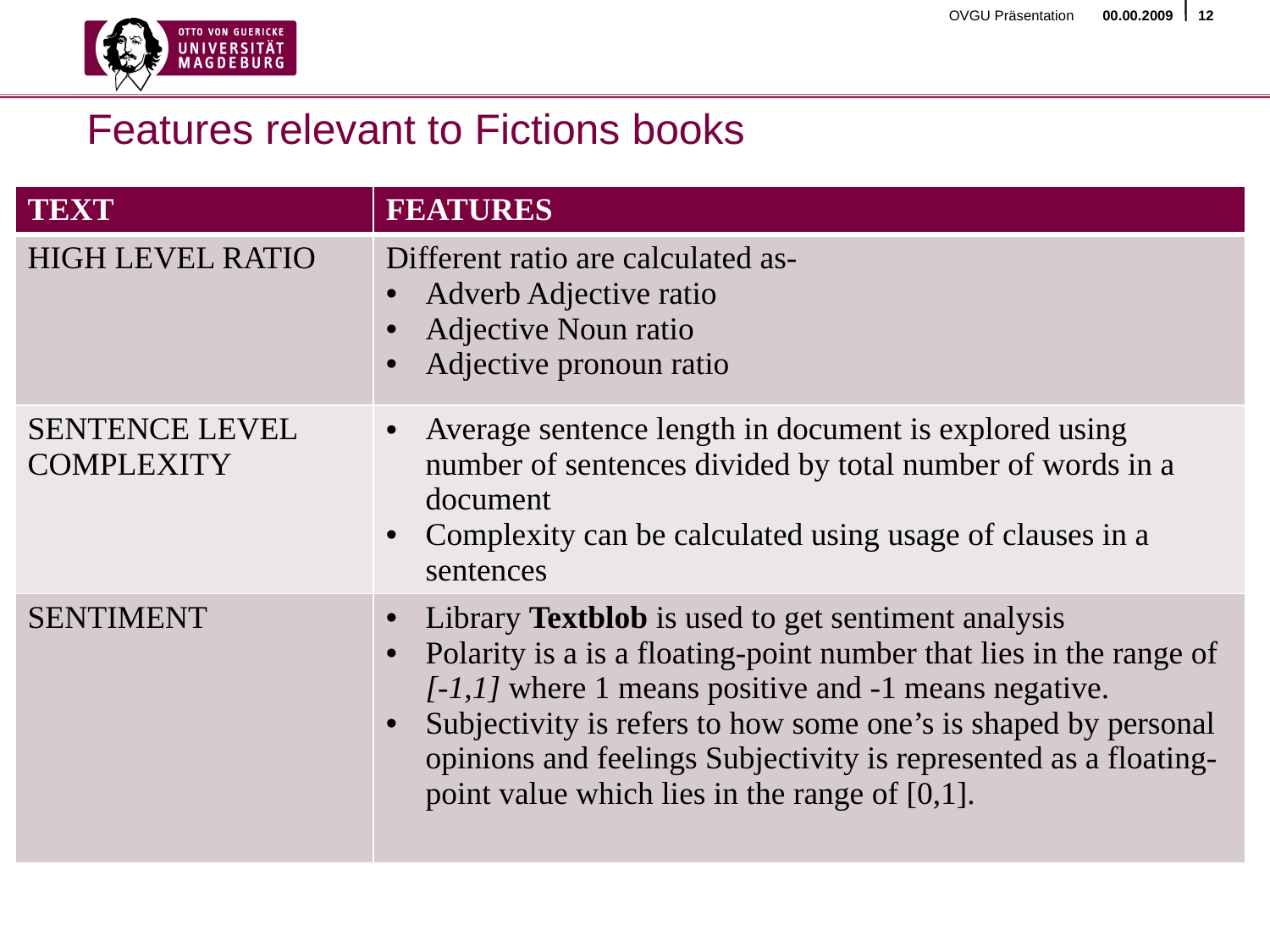

# Features relevant to Fictions books
| TEXT | FEATURES |
| --- | --- |
| HIGH LEVEL RATIO | Different ratio are calculated as- Adverb Adjective ratio Adjective Noun ratio Adjective pronoun ratio |
| SENTENCE LEVEL COMPLEXITY | Average sentence length in document is explored using number of sentences divided by total number of words in a document Complexity can be calculated using usage of clauses in a sentences |
| SENTIMENT | Library Textblob is used to get sentiment analysis Polarity is a is a floating-point number that lies in the range of [-1,1] where 1 means positive and -1 means negative. Subjectivity is refers to how some one’s is shaped by personal opinions and feelings Subjectivity is represented as a floating-point value which lies in the range of [0,1]. |